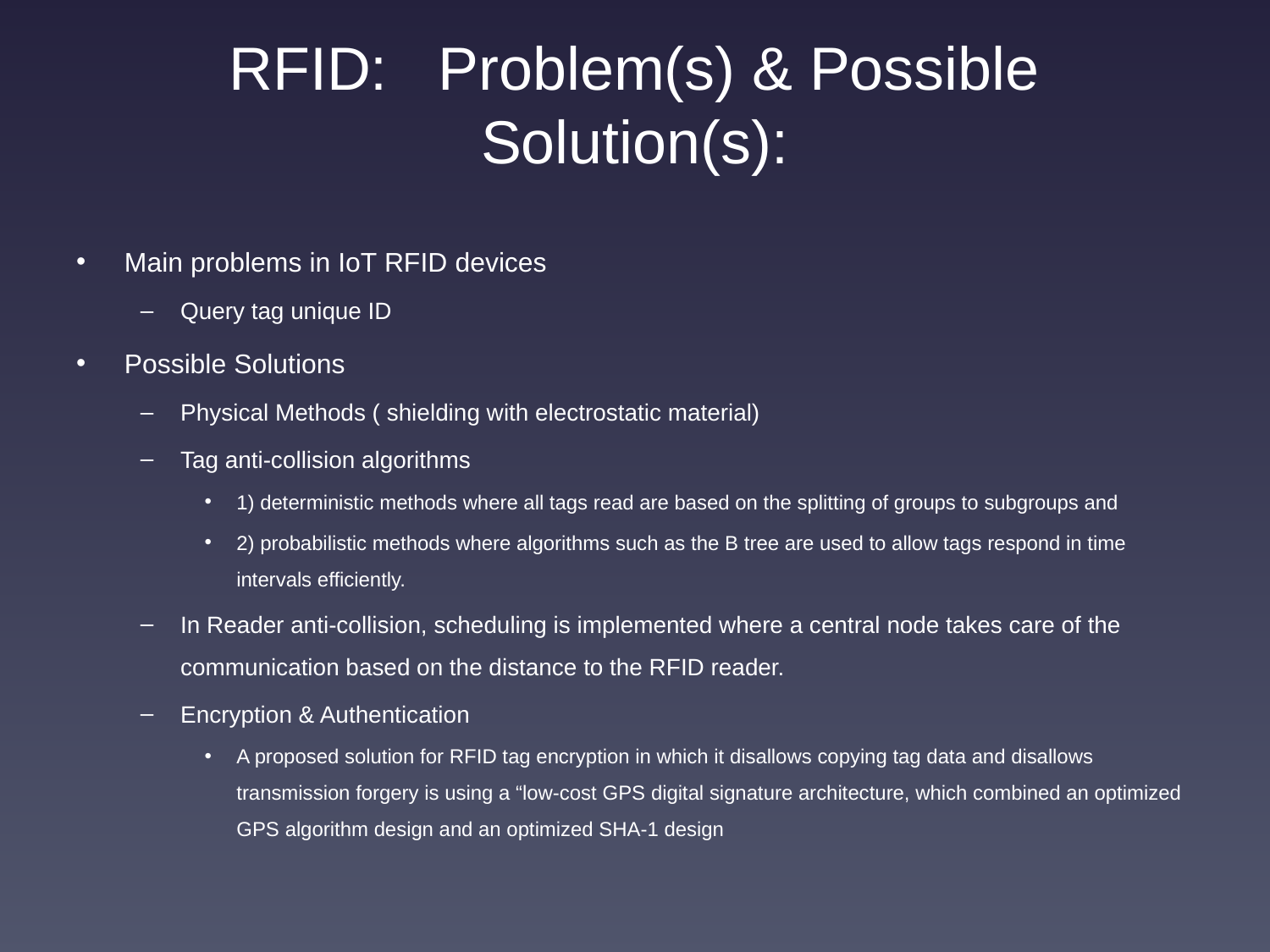

# RFID:   Problem(s) & Possible Solution(s):
Main problems in IoT RFID devices
Query tag unique ID
Possible Solutions
Physical Methods ( shielding with electrostatic material)
Tag anti-collision algorithms
1) deterministic methods where all tags read are based on the splitting of groups to subgroups and
2) probabilistic methods where algorithms such as the B tree are used to allow tags respond in time intervals efficiently.
In Reader anti-collision, scheduling is implemented where a central node takes care of the communication based on the distance to the RFID reader.
Encryption & Authentication
A proposed solution for RFID tag encryption in which it disallows copying tag data and disallows transmission forgery is using a “low-cost GPS digital signature architecture, which combined an optimized GPS algorithm design and an optimized SHA-1 design